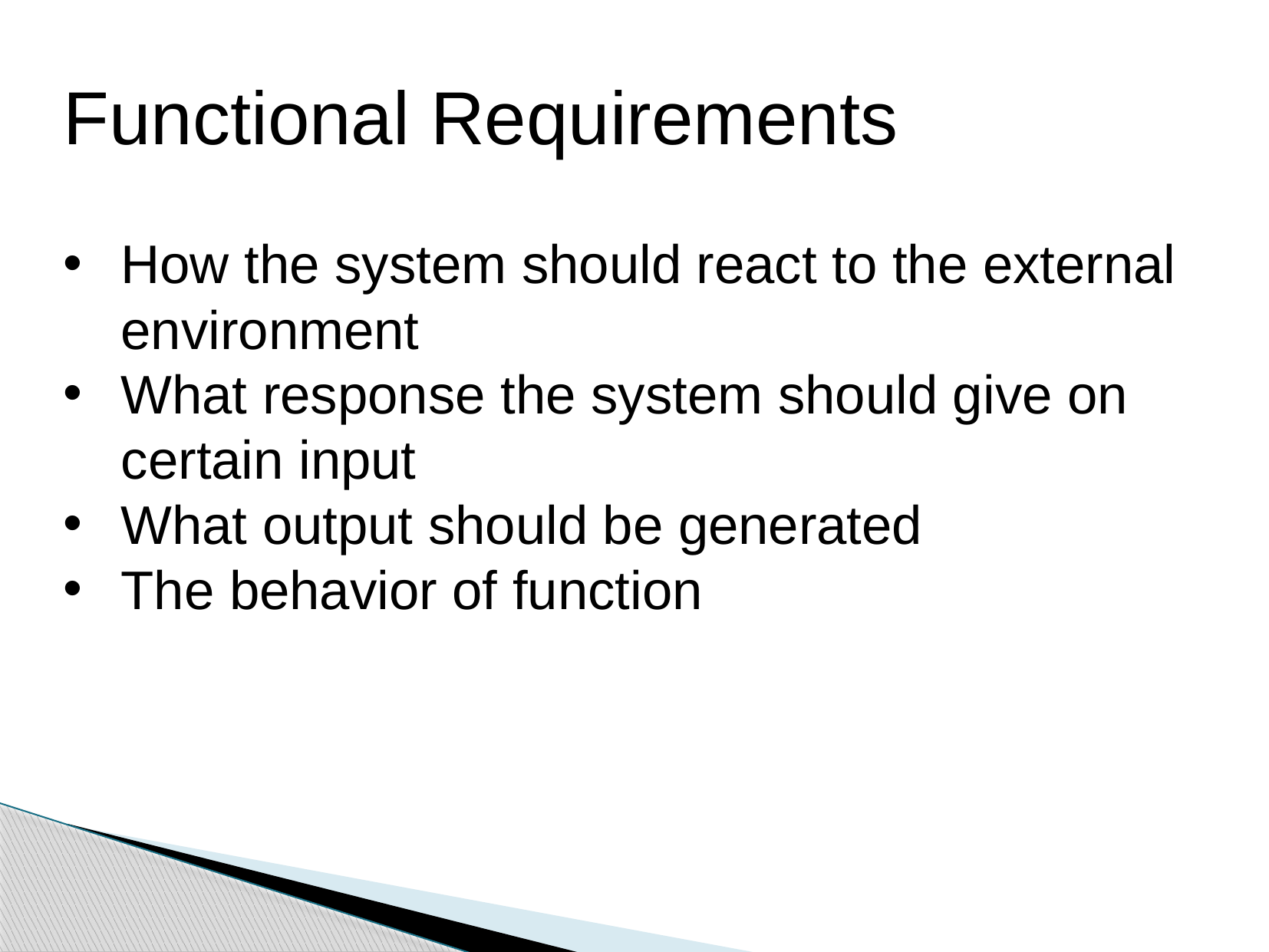

Functional Requirements
How the system should react to the external environment
What response the system should give on certain input
What output should be generated
The behavior of function